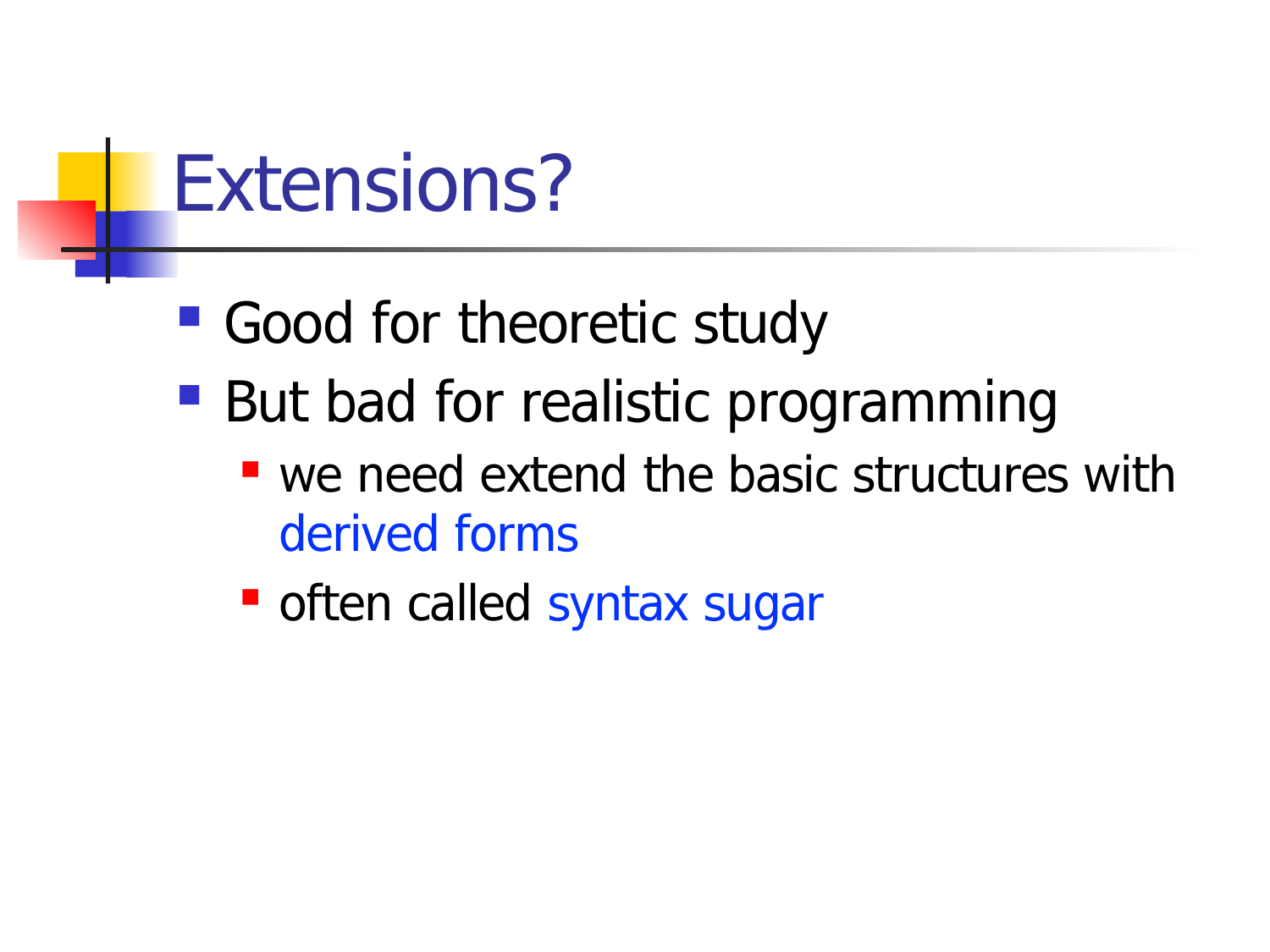

# Extensions?
Good for theoretic study
But bad for realistic programming
we need extend the basic structures with derived forms
often called syntax sugar